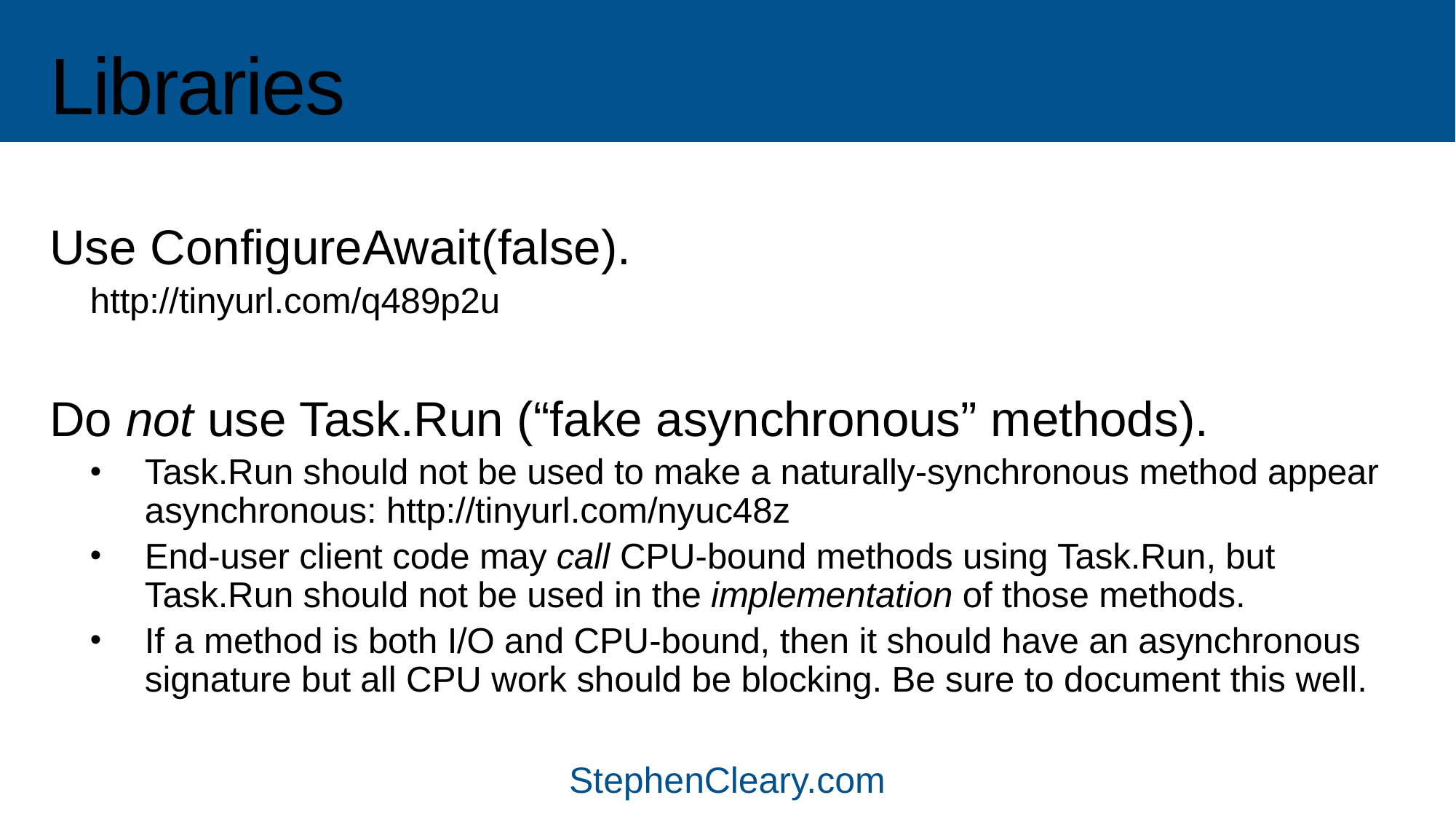

# Libraries

Use ConfigureAwait(false).
http://tinyurl.com/q489p2u

Do not use Task.Run (“fake asynchronous” methods).
Task.Run should not be used to make a naturally-synchronous method appear asynchronous: http://tinyurl.com/nyuc48z
End-user client code may call CPU-bound methods using Task.Run, but Task.Run should not be used in the implementation of those methods.
If a method is both I/O and CPU-bound, then it should have an asynchronous signature but all CPU work should be blocking. Be sure to document this well.